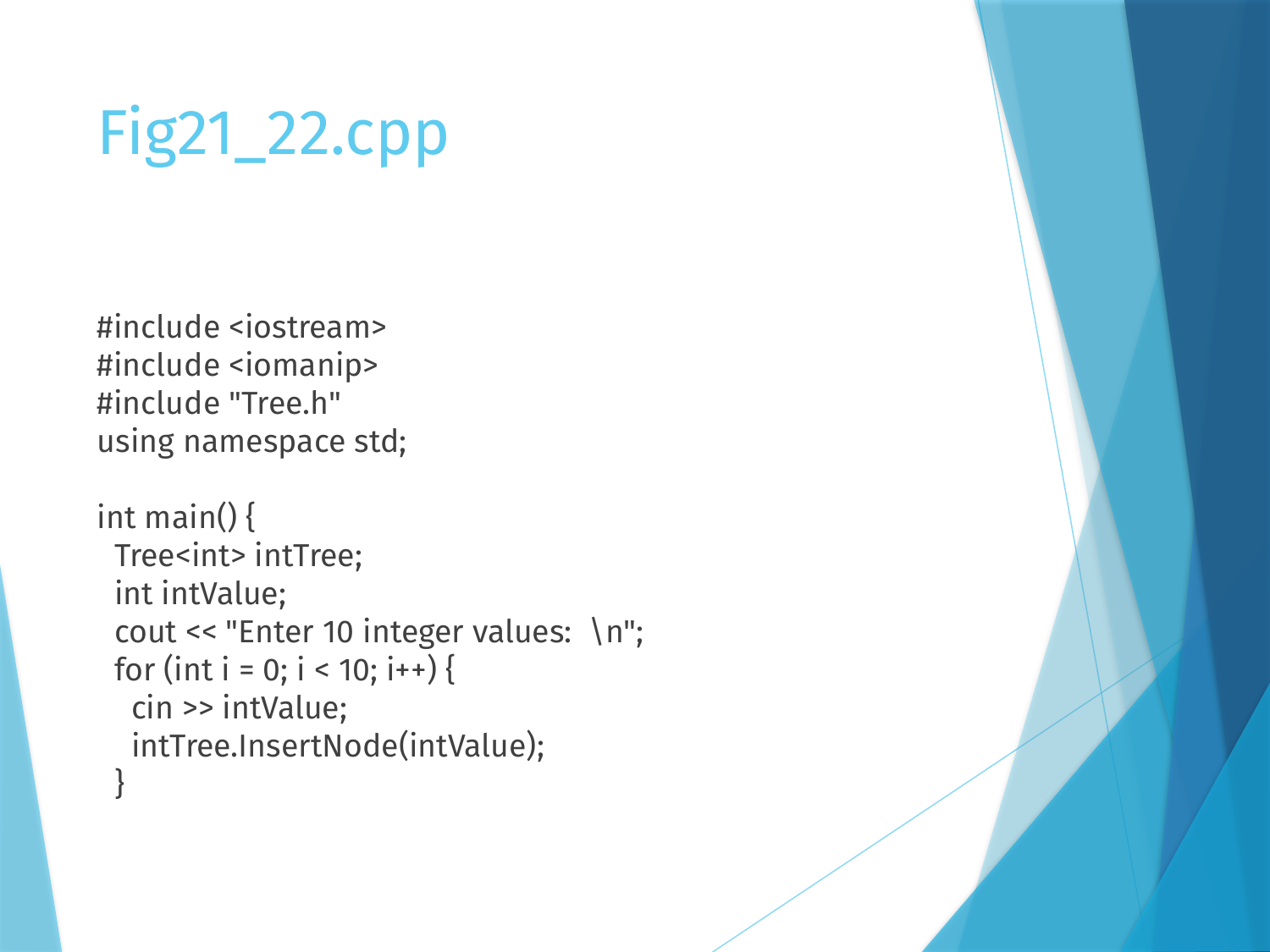

# Fig21_22.cpp
#include <iostream>
#include <iomanip>
#include "Tree.h"
using namespace std;

int main() {
  Tree<int> intTree;
  int intValue;
  cout << "Enter 10 integer values:  \n";
  for (int i = 0; i < 10; i++) {
    cin >> intValue;
    intTree.InsertNode(intValue);
  }